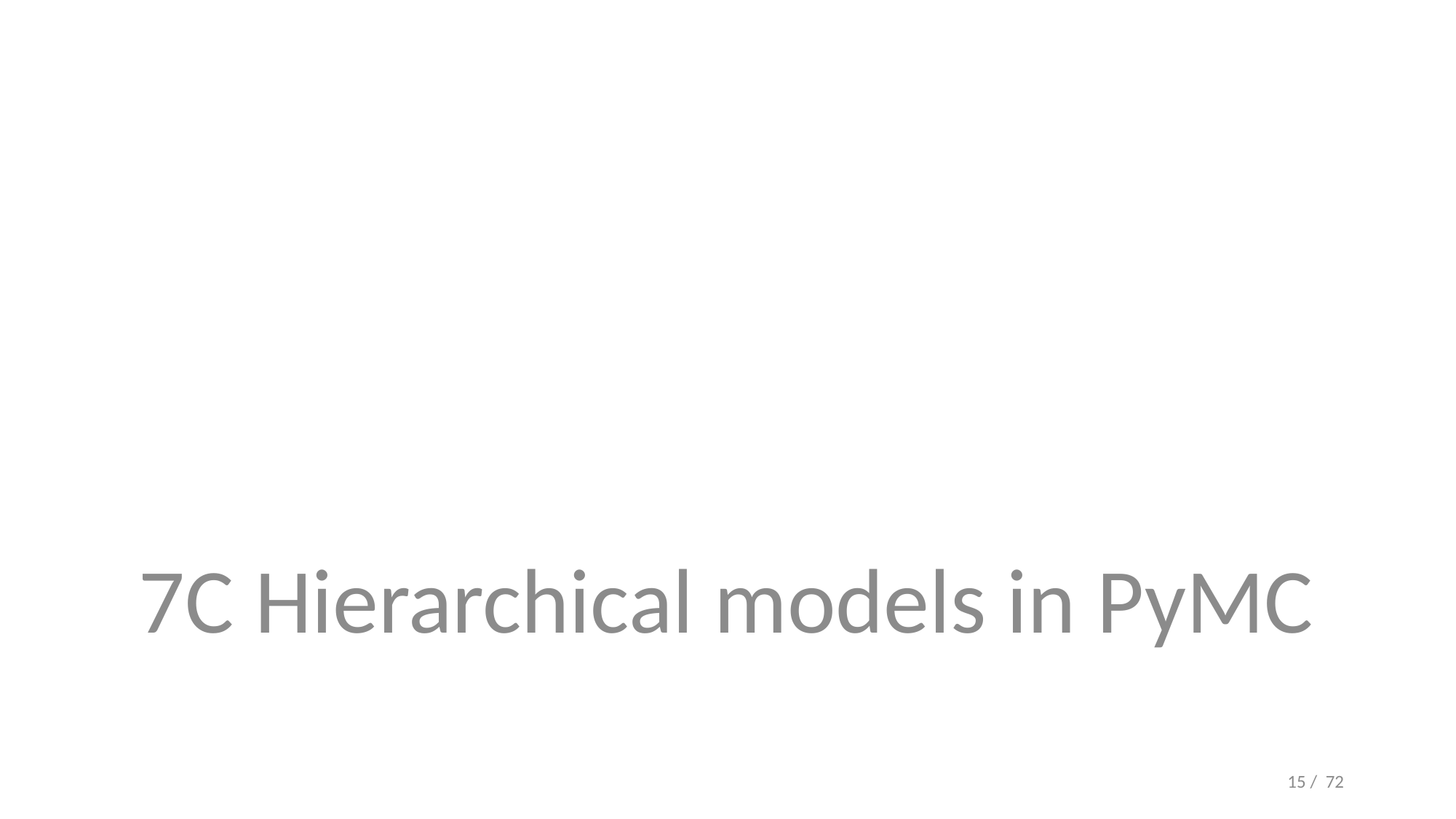

#
7C Hierarchical models in PyMC
15 /  72